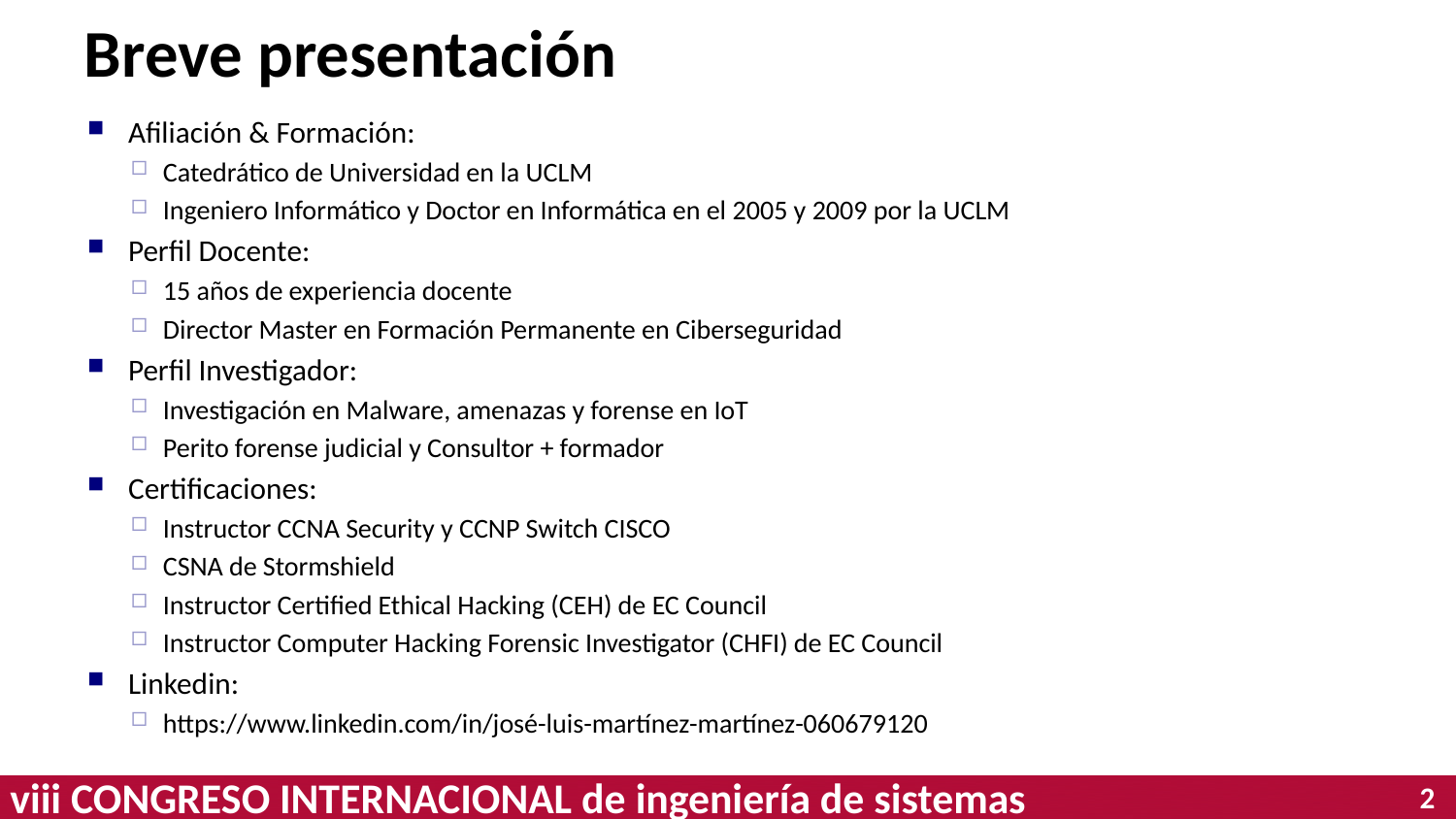

# Breve presentación
Afiliación & Formación:
Catedrático de Universidad en la UCLM
Ingeniero Informático y Doctor en Informática en el 2005 y 2009 por la UCLM
Perfil Docente:
15 años de experiencia docente
Director Master en Formación Permanente en Ciberseguridad
Perfil Investigador:
Investigación en Malware, amenazas y forense en IoT
Perito forense judicial y Consultor + formador
Certificaciones:
Instructor CCNA Security y CCNP Switch CISCO
CSNA de Stormshield
Instructor Certified Ethical Hacking (CEH) de EC Council
Instructor Computer Hacking Forensic Investigator (CHFI) de EC Council
Linkedin:
https://www.linkedin.com/in/josé-luis-martínez-martínez-060679120